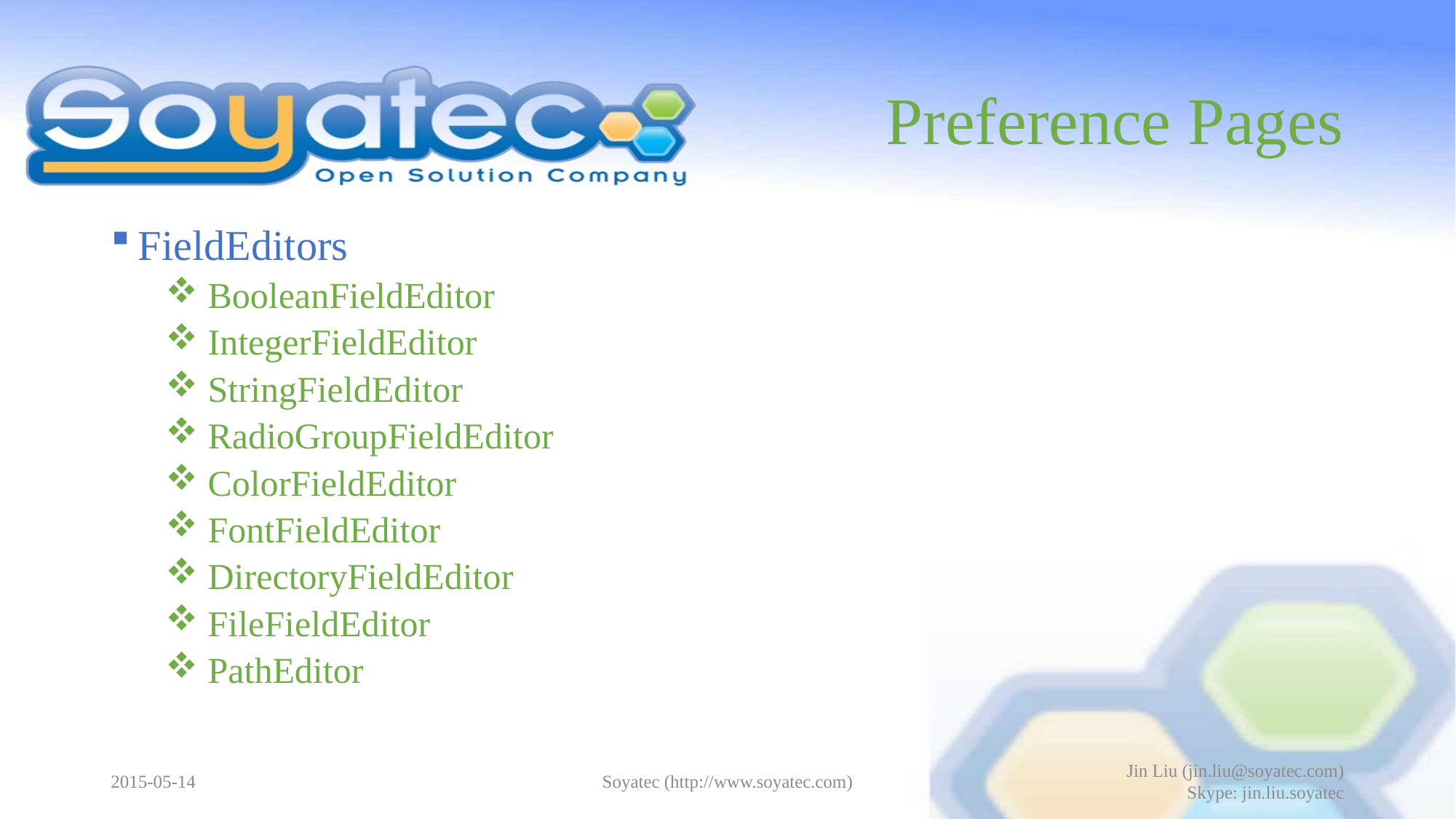

# Preference Pages
FieldEditors
 BooleanFieldEditor
 IntegerFieldEditor
 StringFieldEditor
 RadioGroupFieldEditor
 ColorFieldEditor
 FontFieldEditor
 DirectoryFieldEditor
 FileFieldEditor
 PathEditor
2015-05-14
Soyatec (http://www.soyatec.com)
Jin Liu (jin.liu@soyatec.com)
Skype: jin.liu.soyatec